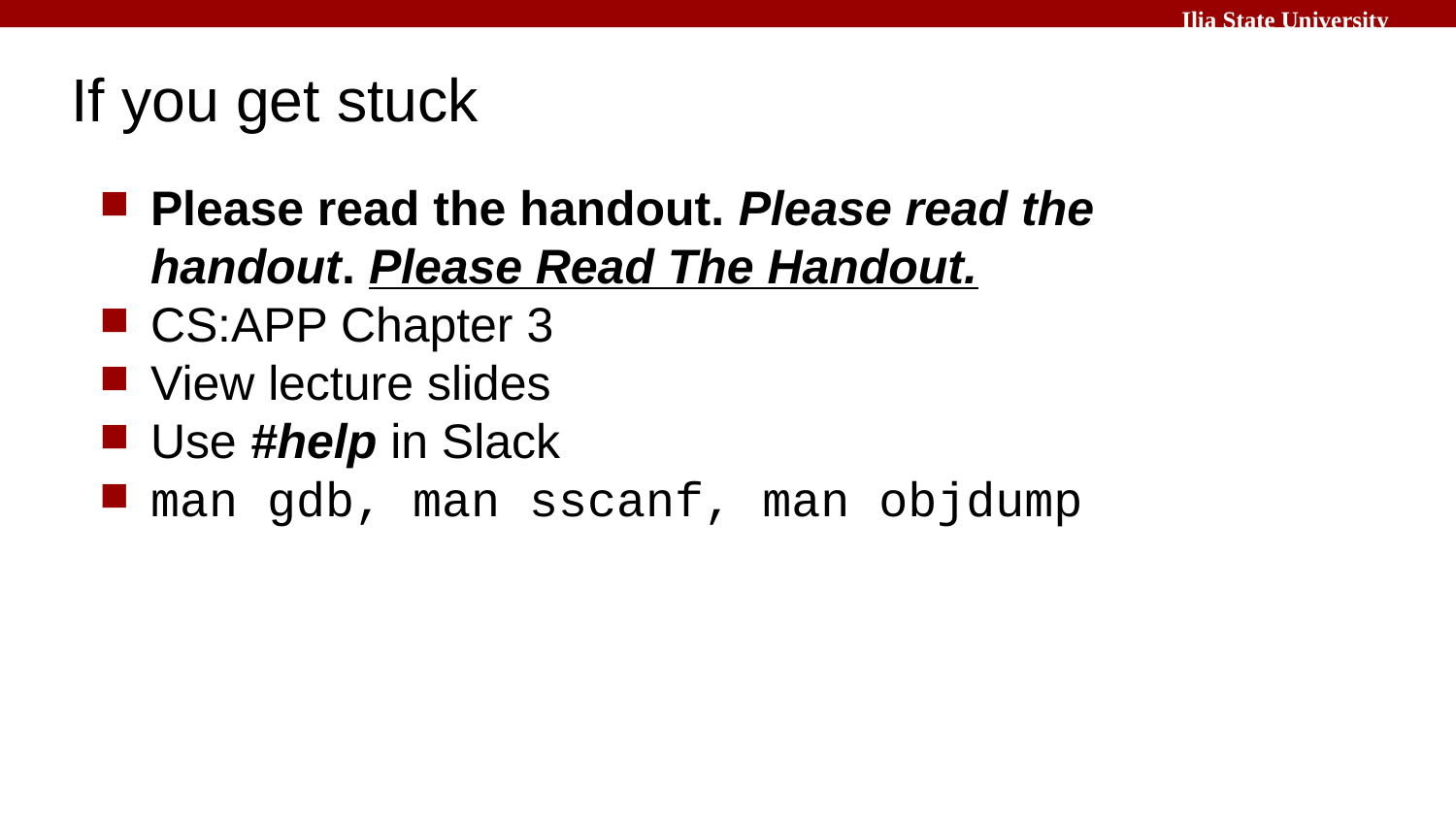

# If you get stuck
Please read the handout. Please read the handout. Please Read The Handout.
CS:APP Chapter 3
View lecture slides
Use #help in Slack
man gdb, man sscanf, man objdump